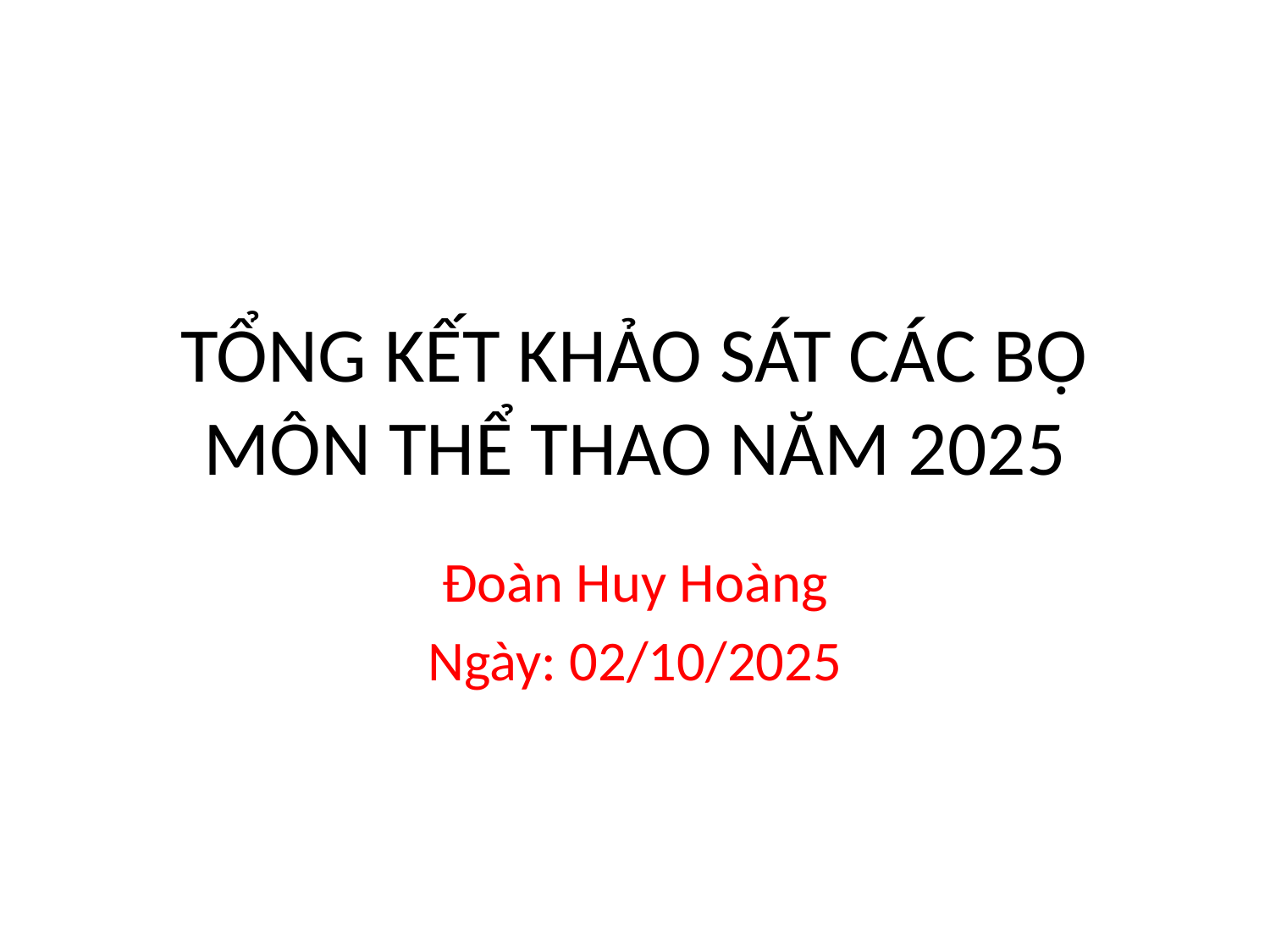

# TỔNG KẾT KHẢO SÁT CÁC BỘ MÔN THỂ THAO NĂM 2025
Đoàn Huy Hoàng
Ngày: 02/10/2025